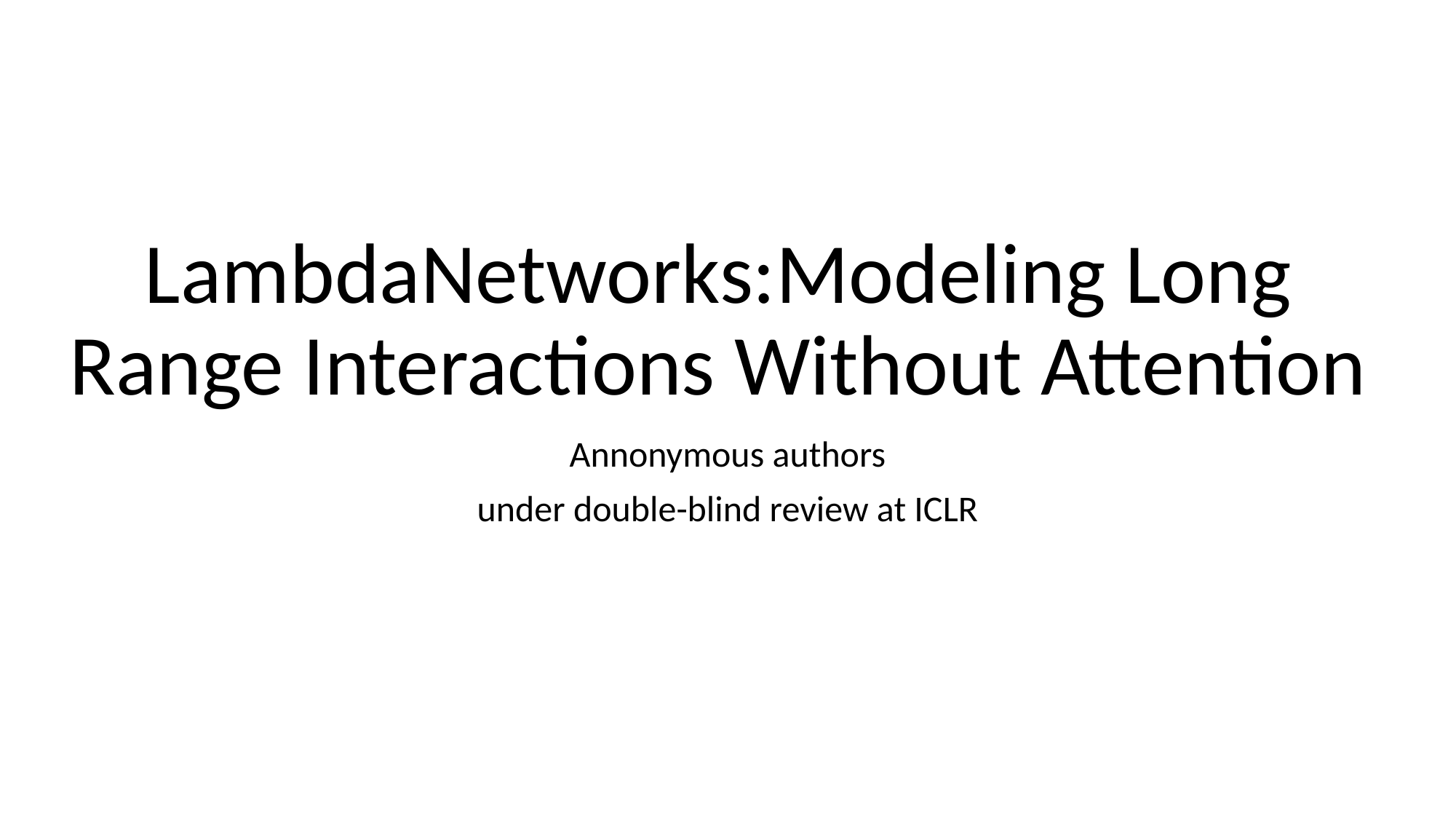

# LambdaNetworks:Modeling Long Range Interactions Without Attention
Annonymous authors
under double-blind review at ICLR